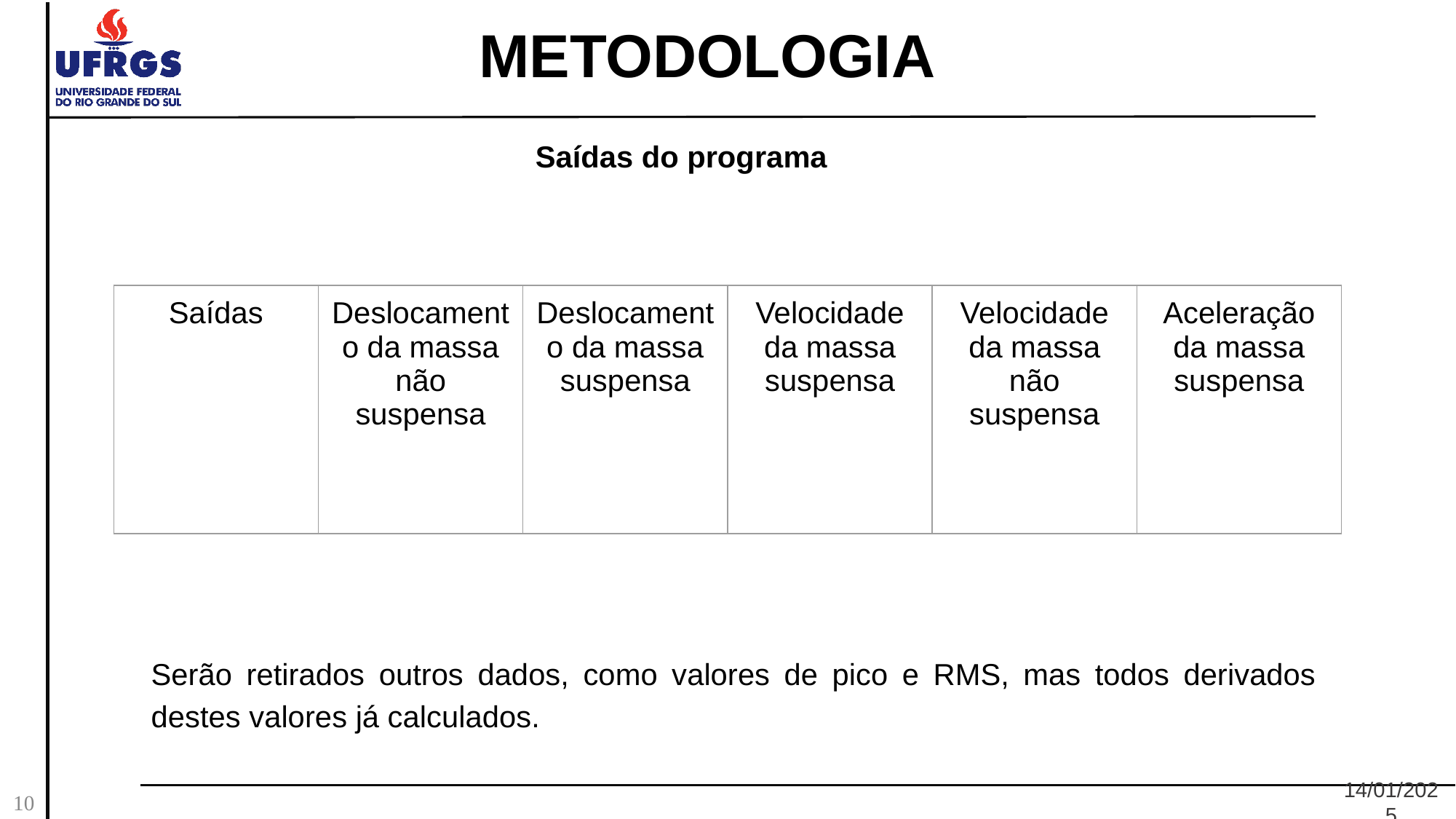

# METODOLOGIA
Saídas do programa
| Saídas | Deslocamento da massa não suspensa | Deslocamento da massa suspensa | Velocidade da massa suspensa | Velocidade da massa não suspensa | Aceleração da massa suspensa |
| --- | --- | --- | --- | --- | --- |
Serão retirados outros dados, como valores de pico e RMS, mas todos derivados destes valores já calculados.
10
14/01/2025